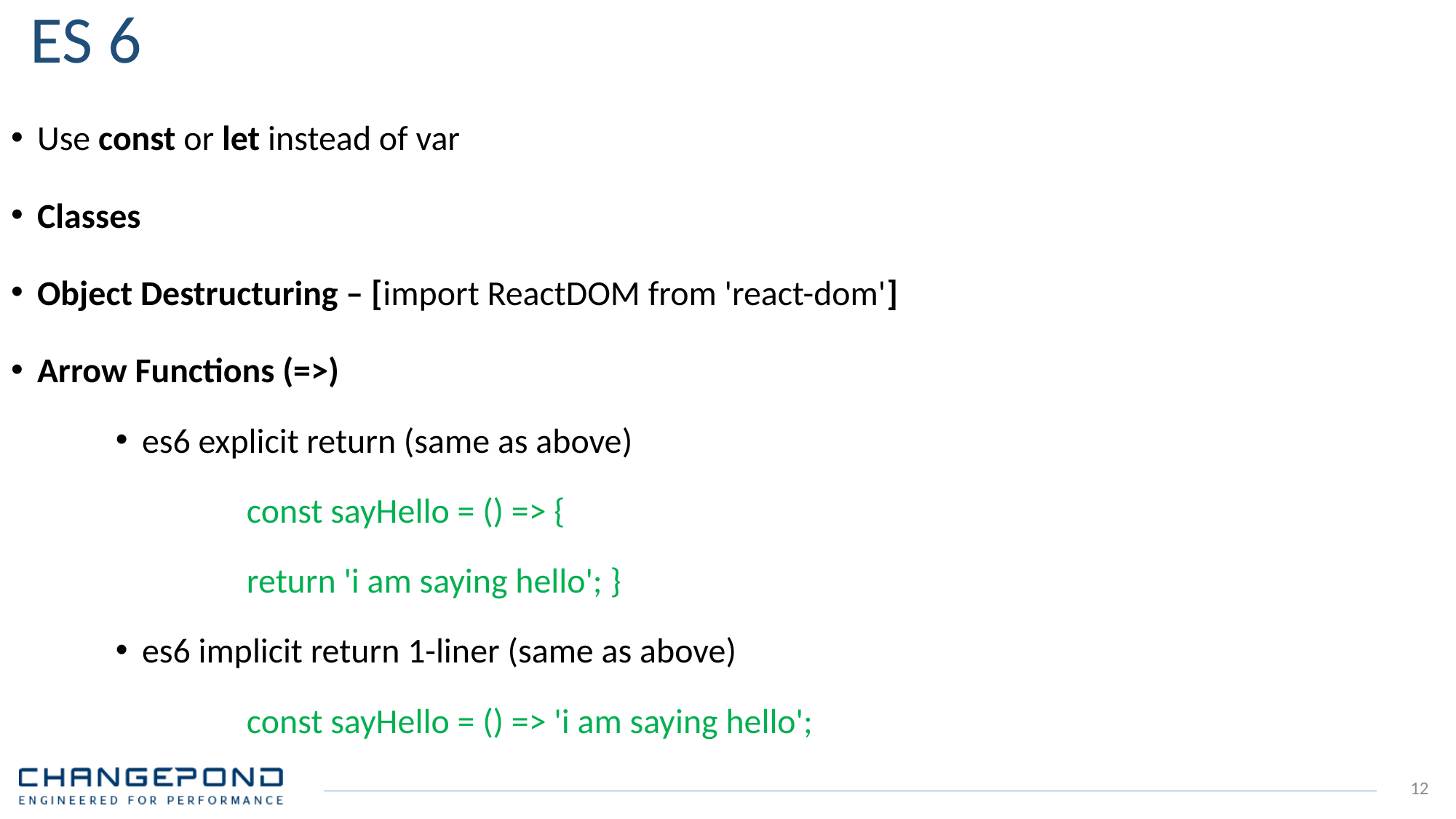

# ES 6
Use const or let instead of var
Classes
Object Destructuring – [import ReactDOM from 'react-dom']
Arrow Functions (=>)
es6 explicit return (same as above)
		const sayHello = () => {
			return 'i am saying hello'; }
es6 implicit return 1-liner (same as above)
		const sayHello = () => 'i am saying hello';
12